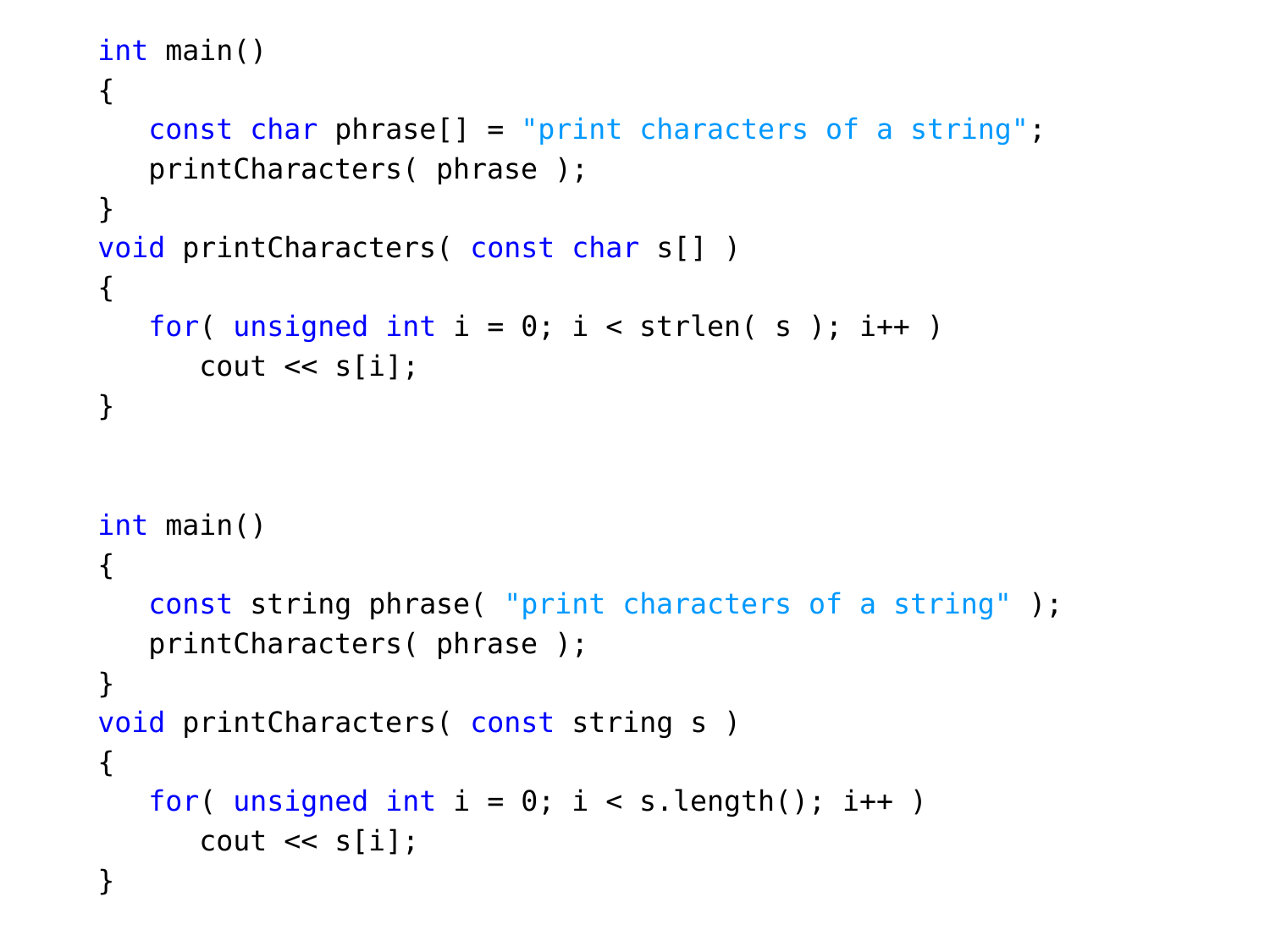

int main()
{
   const char phrase[] = "print characters of a string";
   printCharacters( phrase );
}
void printCharacters( const char s[] )
{
   for( unsigned int i = 0; i < strlen( s ); i++ )
      cout << s[i];
}
int main()
{
   const string phrase( "print characters of a string" );
   printCharacters( phrase );
}
void printCharacters( const string s )
{
   for( unsigned int i = 0; i < s.length(); i++ )
      cout << s[i];
}